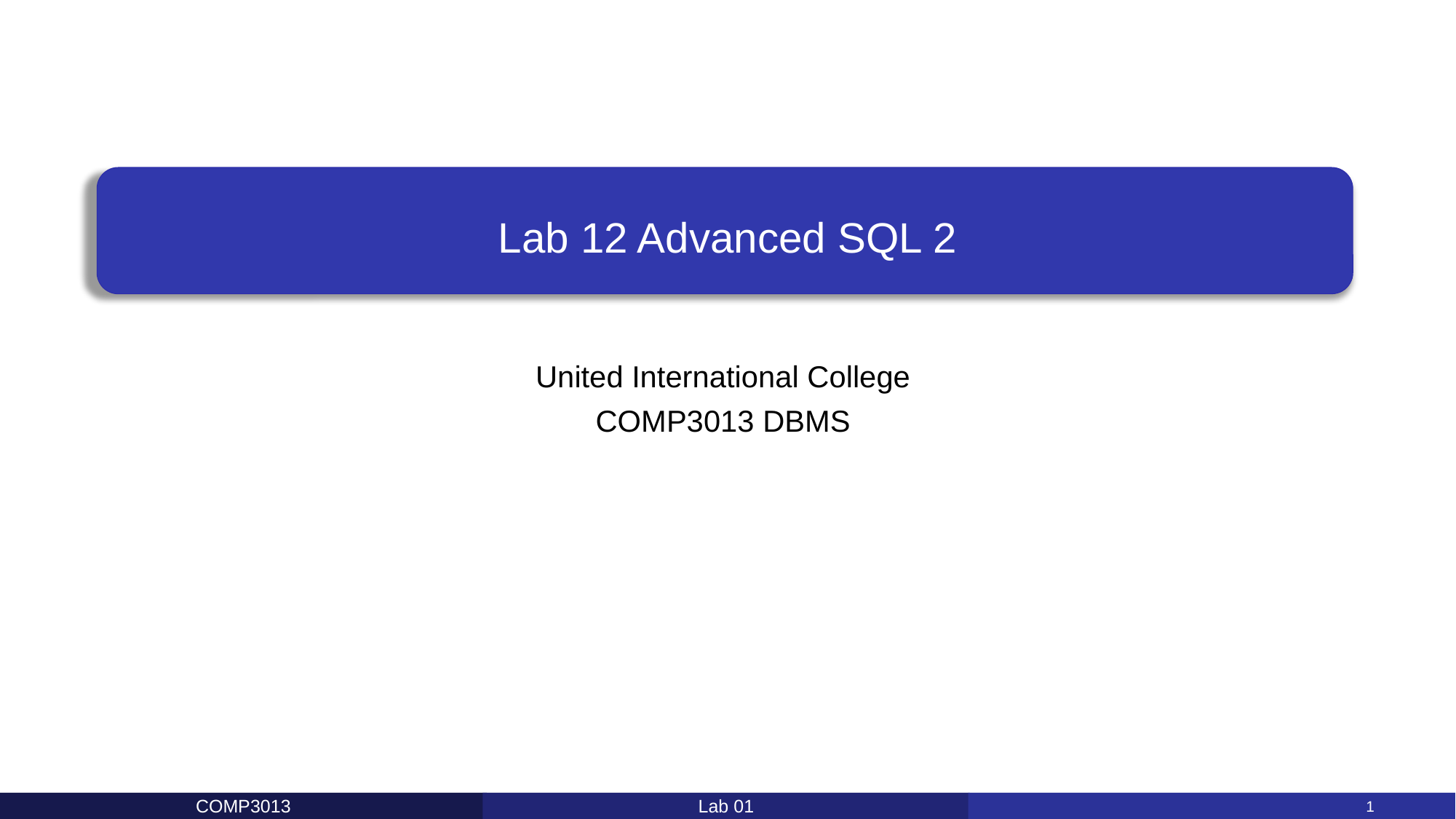

# Lab 12 Advanced SQL 2
United International College
COMP3013 DBMS